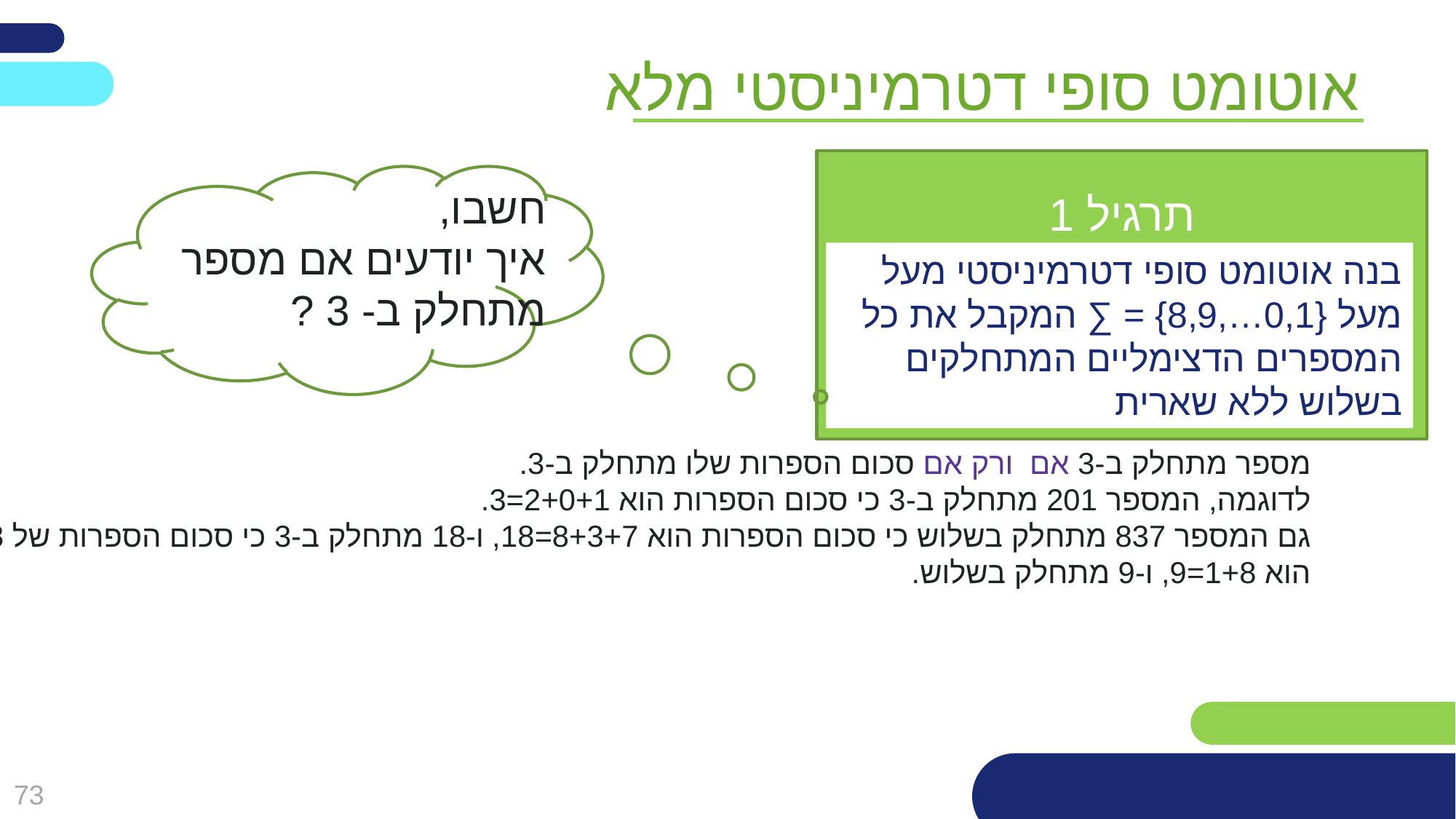

אוטומט סופי דטרמיניסטי מלא
תרגיל 1

חשבו,
איך יודעים אם מספר מתחלק ב- 3 ?
בנה אוטומט סופי דטרמיניסטי מעל מעל {0,1…,8,9} = ∑ המקבל את כל המספרים הדצימליים המתחלקים בשלוש ללא שארית
מספר מתחלק ב-3 אם  ורק אם סכום הספרות שלו מתחלק ב-3.
לדוגמה, המספר 201 מתחלק ב-3 כי סכום הספרות הוא 2+0+1=3.
גם המספר 837 מתחלק בשלוש כי סכום הספרות הוא 8+3+7=18, ו-18 מתחלק ב-3 כי סכום הספרות של 18 הוא 1+8=9, ו-9 מתחלק בשלוש.